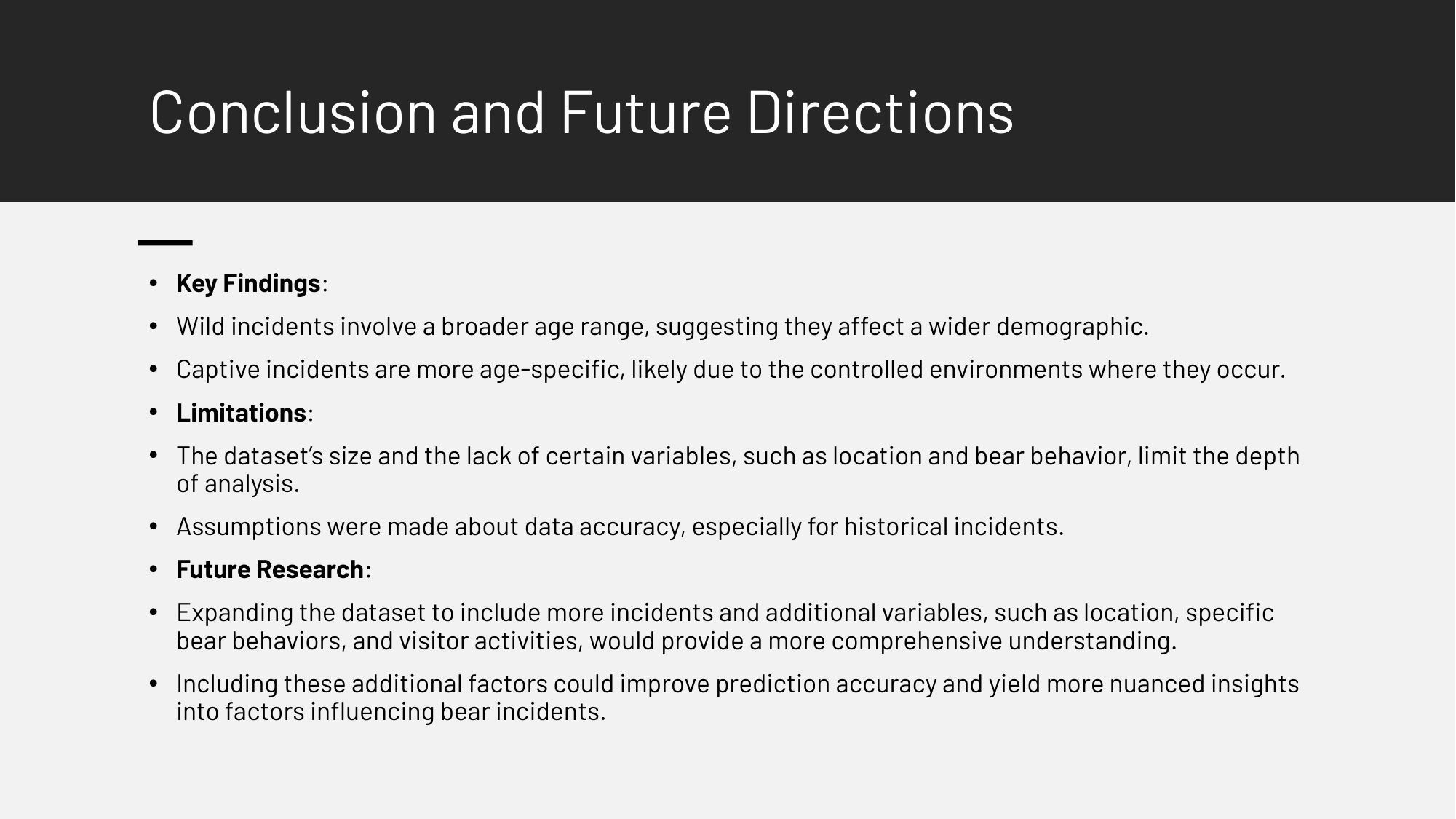

# Conclusion and Future Directions

Key Findings:
Wild incidents involve a broader age range, suggesting they affect a wider demographic.
Captive incidents are more age-specific, likely due to the controlled environments where they occur.
Limitations:
The dataset’s size and the lack of certain variables, such as location and bear behavior, limit the depth of analysis.
Assumptions were made about data accuracy, especially for historical incidents.
Future Research:
Expanding the dataset to include more incidents and additional variables, such as location, specific bear behaviors, and visitor activities, would provide a more comprehensive understanding.
Including these additional factors could improve prediction accuracy and yield more nuanced insights into factors influencing bear incidents.